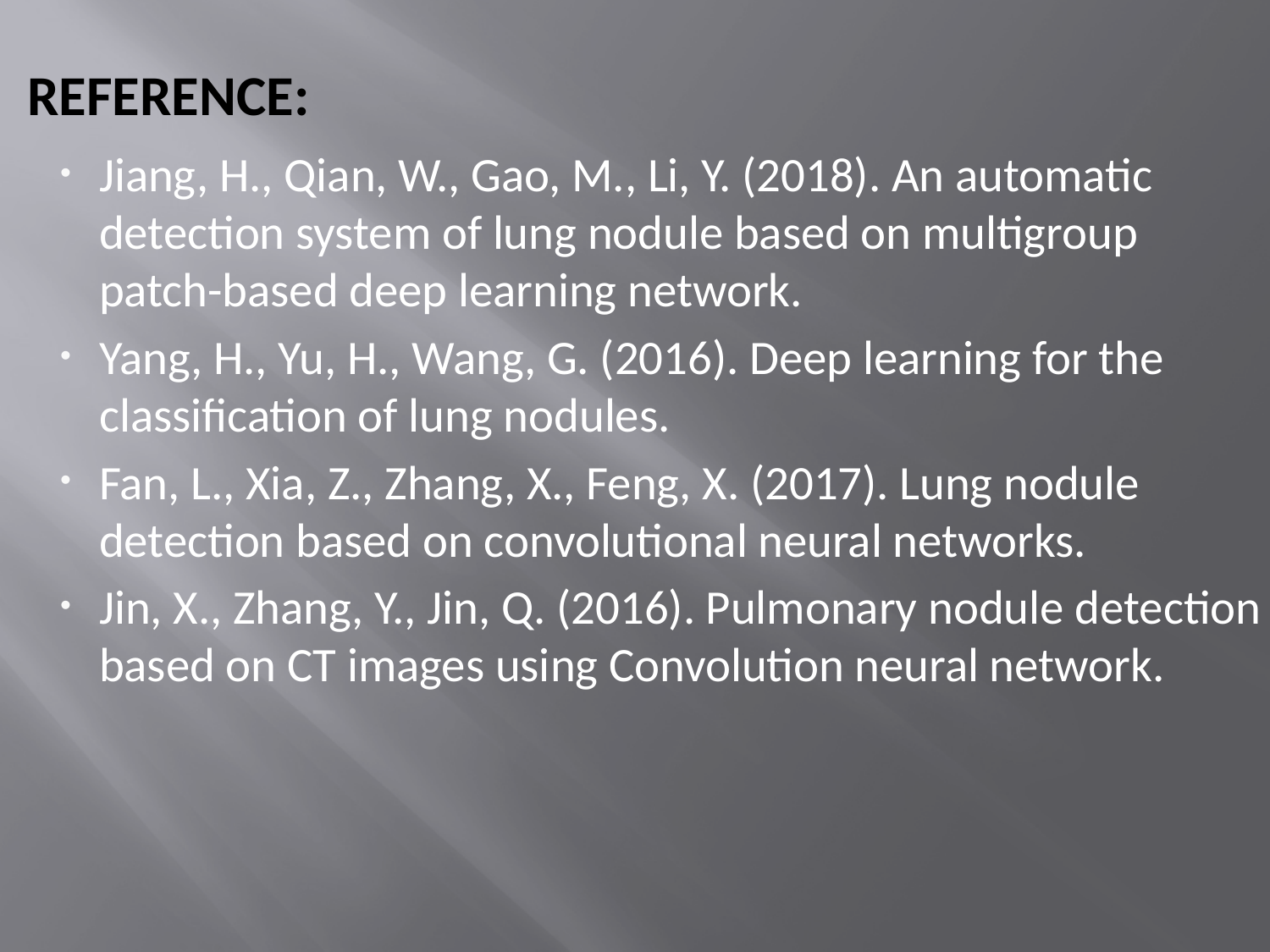

# REFERENCE:
Jiang, H., Qian, W., Gao, M., Li, Y. (2018). An automatic detection system of lung nodule based on multigroup patch-based deep learning network.
Yang, H., Yu, H., Wang, G. (2016). Deep learning for the classification of lung nodules.
Fan, L., Xia, Z., Zhang, X., Feng, X. (2017). Lung nodule detection based on convolutional neural networks.
Jin, X., Zhang, Y., Jin, Q. (2016). Pulmonary nodule detection based on CT images using Convolution neural network.